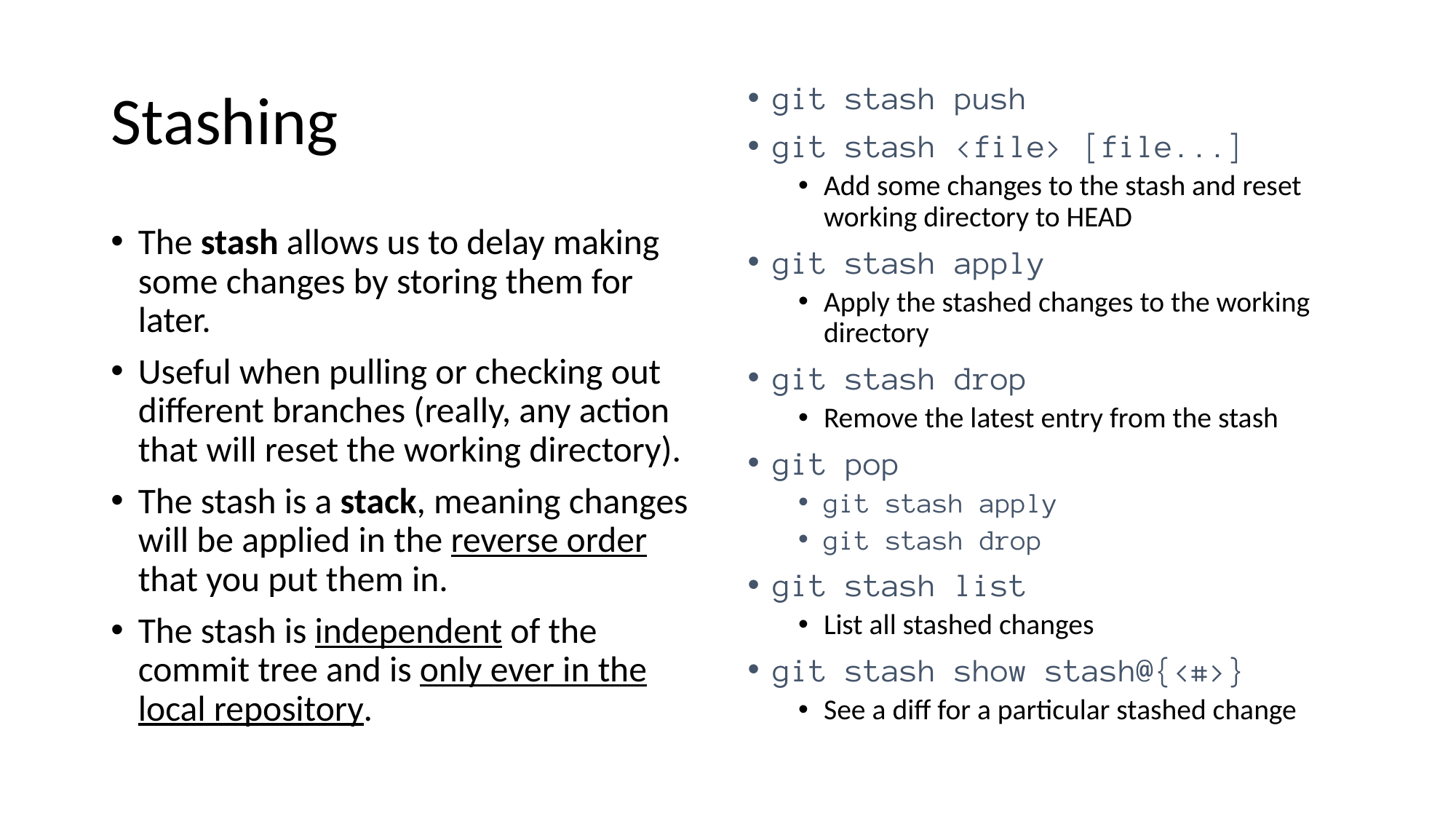

# Stashing
git stash push
git stash <file> [file...]
Add some changes to the stash and reset working directory to HEAD
git stash apply
Apply the stashed changes to the working directory
git stash drop
Remove the latest entry from the stash
git pop
git stash apply
git stash drop
git stash list
List all stashed changes
git stash show stash@{<#>}
See a diff for a particular stashed change

The stash allows us to delay making some changes by storing them for later.
Useful when pulling or checking out different branches (really, any action that will reset the working directory).
The stash is a stack, meaning changes will be applied in the reverse order that you put them in.
The stash is independent of the commit tree and is only ever in the local repository.